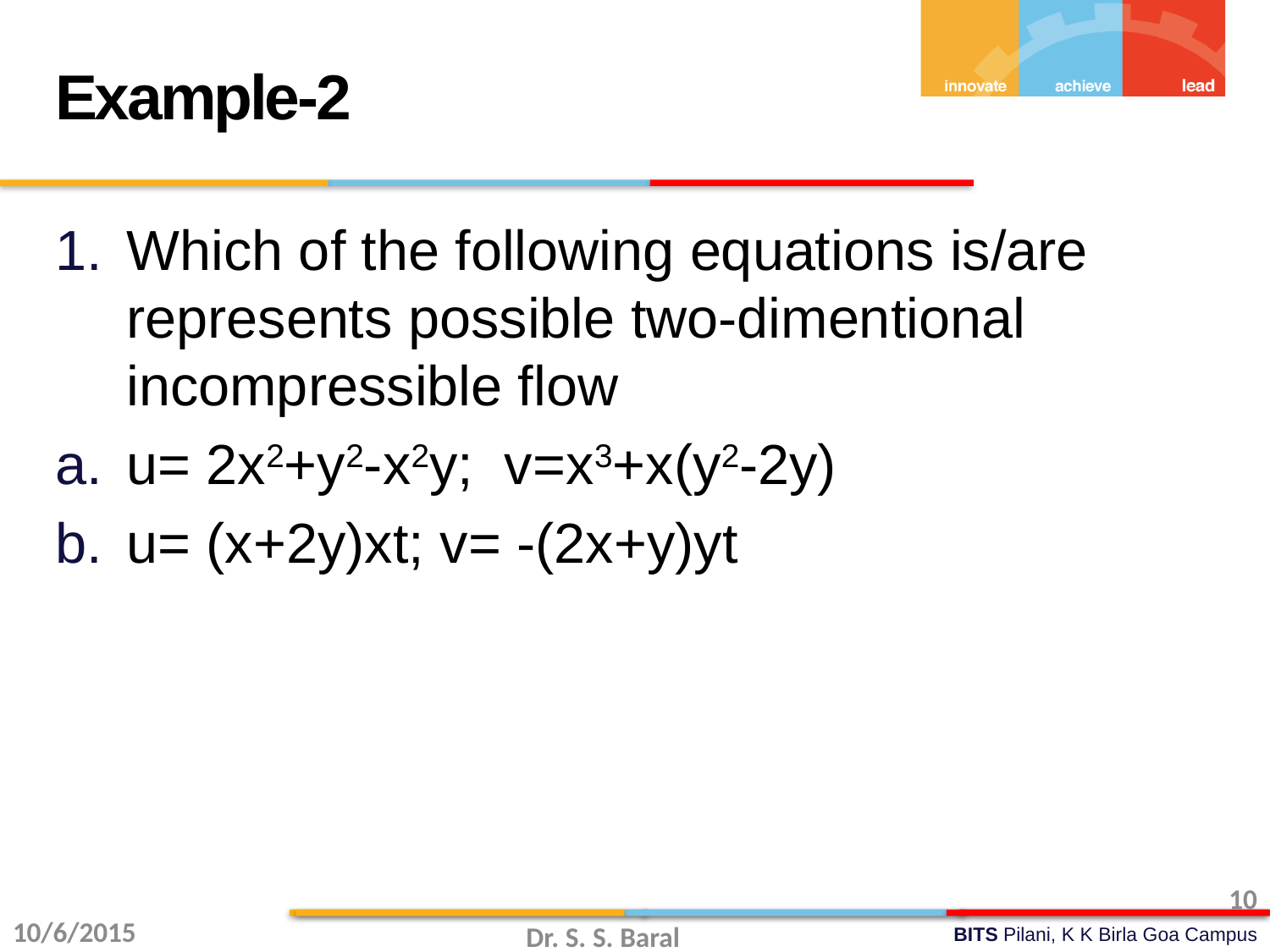

Example-2
Which of the following equations is/are represents possible two-dimentional incompressible flow
u= 2x2+y2-x2y;  v=x3+x(y2-2y)
u= (x+2y)xt; v= -(2x+y)yt

10
10/6/2015
Dr. S. S. Baral